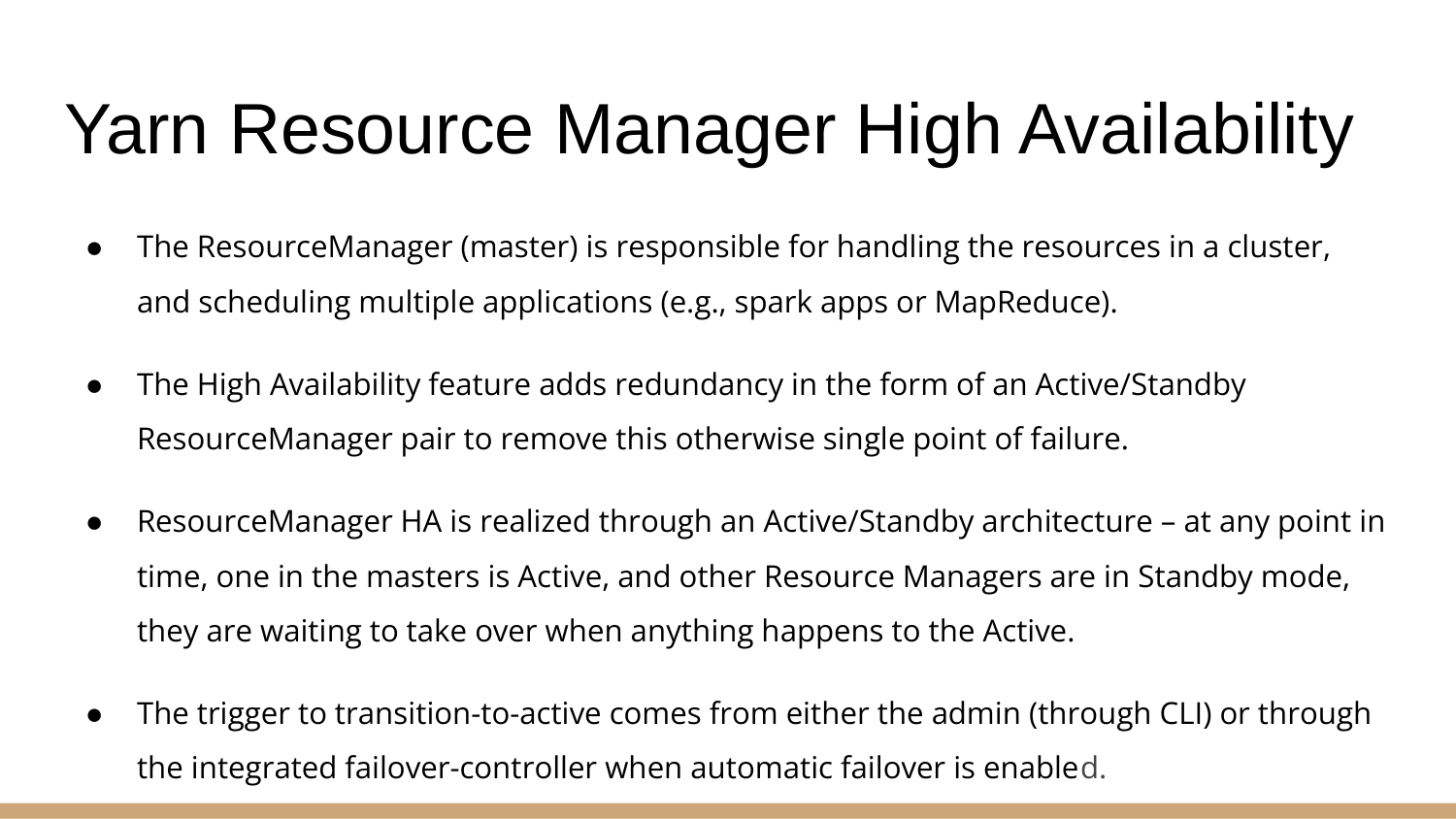

# Yarn Resource Manager High Availability
The ResourceManager (master) is responsible for handling the resources in a cluster, and scheduling multiple applications (e.g., spark apps or MapReduce).
The High Availability feature adds redundancy in the form of an Active/Standby ResourceManager pair to remove this otherwise single point of failure.
ResourceManager HA is realized through an Active/Standby architecture – at any point in time, one in the masters is Active, and other Resource Managers are in Standby mode, they are waiting to take over when anything happens to the Active.
The trigger to transition-to-active comes from either the admin (through CLI) or through the integrated failover-controller when automatic failover is enabled.